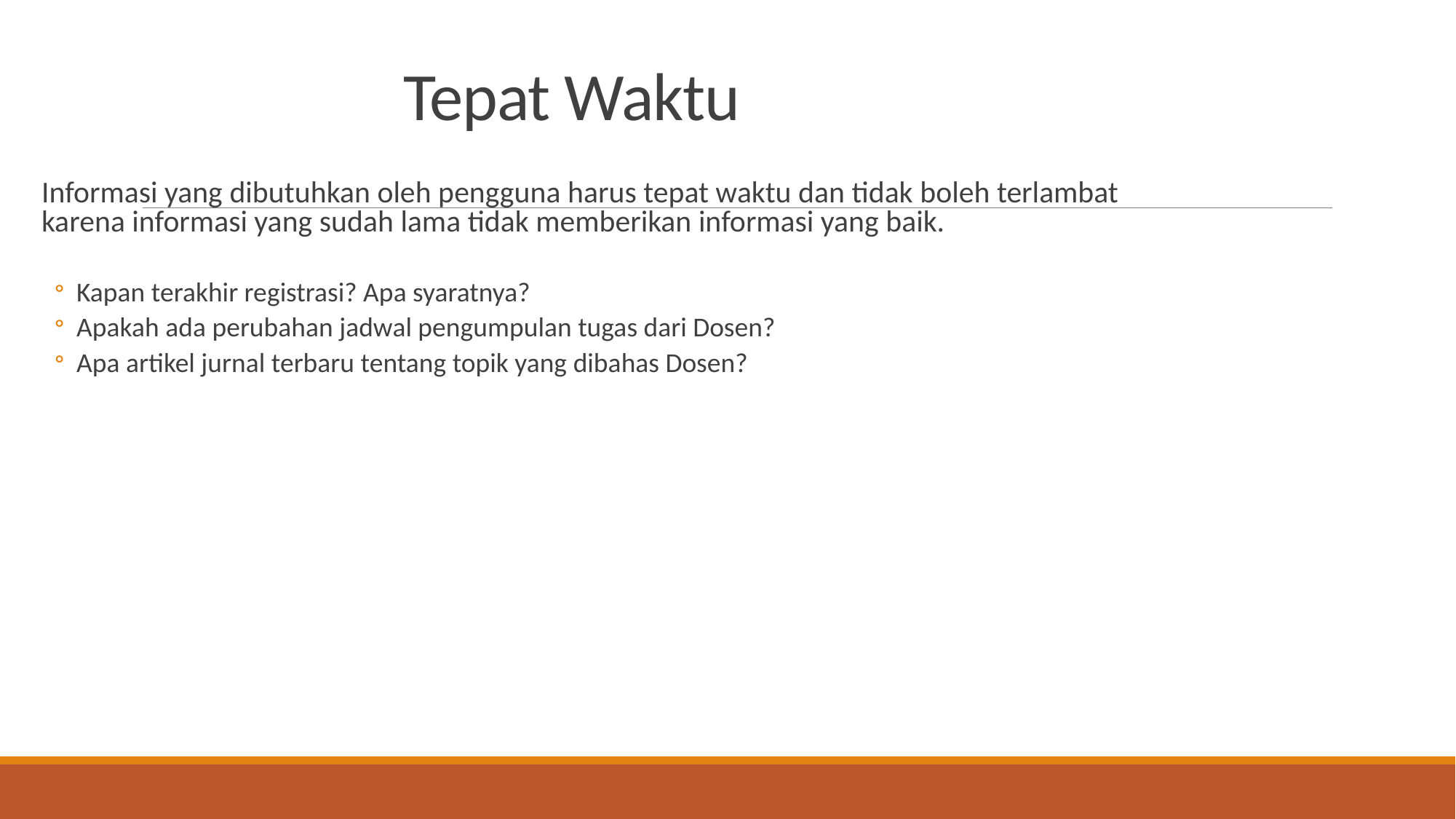

# Tepat Waktu
Informasi yang dibutuhkan oleh pengguna harus tepat waktu dan tidak boleh terlambat karena informasi yang sudah lama tidak memberikan informasi yang baik.
Kapan terakhir registrasi? Apa syaratnya?
Apakah ada perubahan jadwal pengumpulan tugas dari Dosen?
Apa artikel jurnal terbaru tentang topik yang dibahas Dosen?